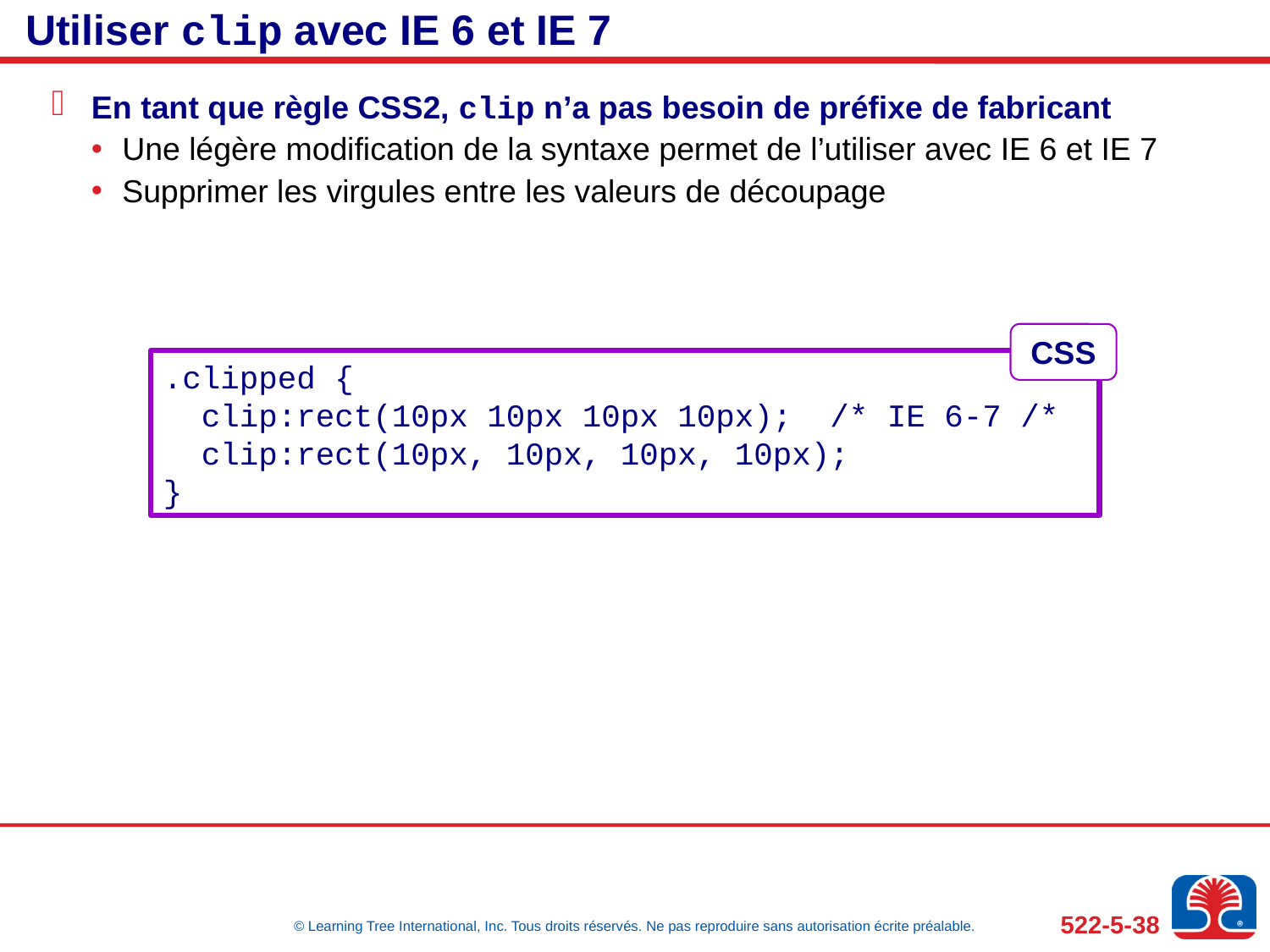

# Utiliser clip avec IE 6 et IE 7
En tant que règle CSS2, clip n’a pas besoin de préfixe de fabricant
Une légère modification de la syntaxe permet de l’utiliser avec IE 6 et IE 7
Supprimer les virgules entre les valeurs de découpage
CSS
.clipped {
  clip:rect(10px 10px 10px 10px);  /* IE 6-7 /*
  clip:rect(10px, 10px, 10px, 10px);
}